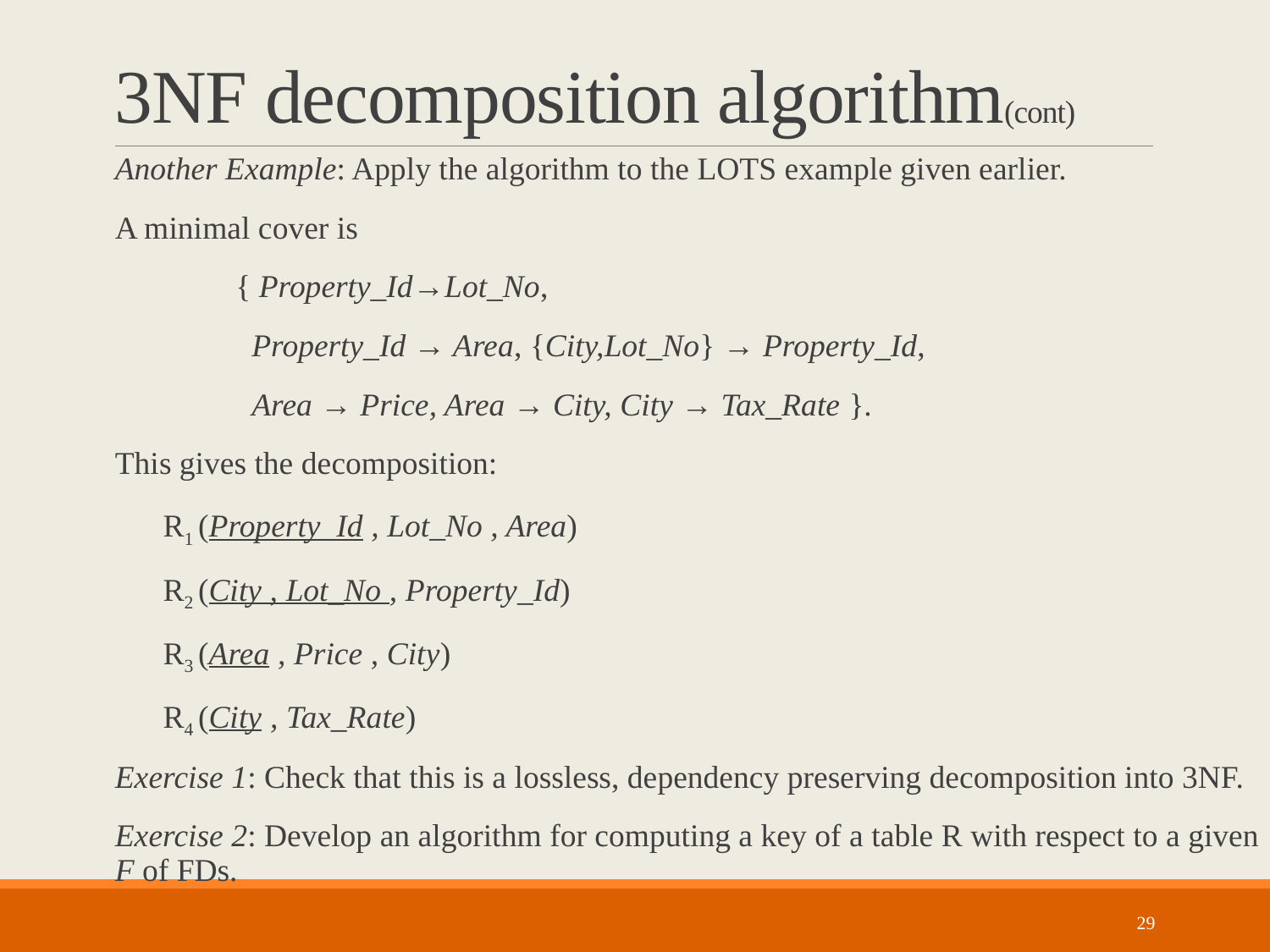

# 3NF decomposition algorithm(cont)
Another Example: Apply the algorithm to the LOTS example given earlier.
A minimal cover is
               { Property_Id→Lot_No,
                 Property_Id → Area, {City,Lot_No} → Property_Id,
                 Area → Price, Area → City, City → Tax_Rate }.
This gives the decomposition:
      R1 (Property_Id , Lot_No , Area)
      R2 (City , Lot_No , Property_Id)
      R3 (Area , Price , City)
      R4 (City , Tax_Rate)
Exercise 1: Check that this is a lossless, dependency preserving decomposition into 3NF.
Exercise 2: Develop an algorithm for computing a key of a table R with respect to a given F of FDs.
29